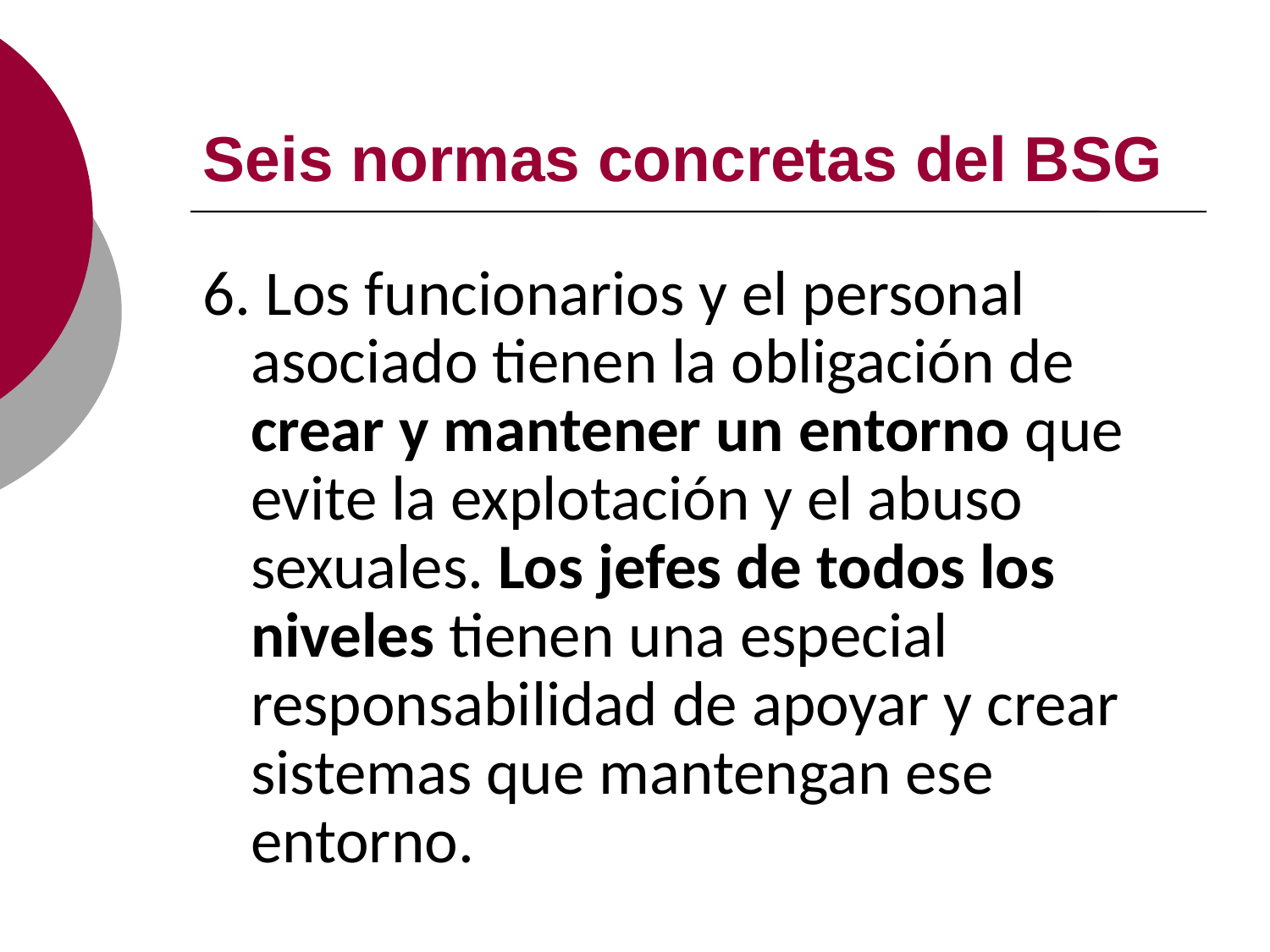

# Seis normas concretas del BSG
6. Los funcionarios y el personal asociado tienen la obligación de crear y mantener un entorno que evite la explotación y el abuso sexuales. Los jefes de todos los niveles tienen una especial responsabilidad de apoyar y crear sistemas que mantengan ese entorno.